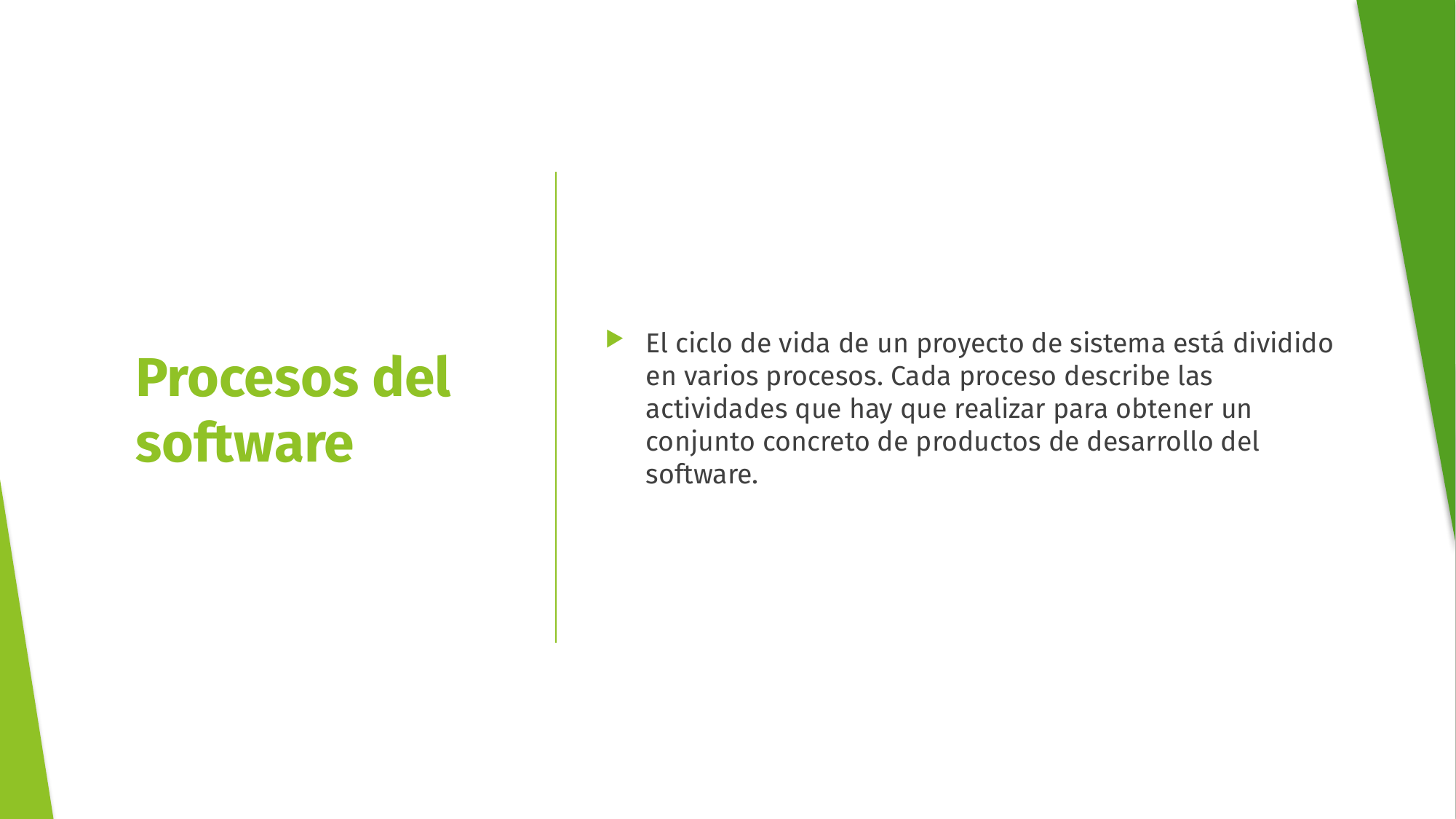

El ciclo de vida de un proyecto de sistema está dividido en varios procesos. Cada proceso describe las actividades que hay que realizar para obtener un conjunto concreto de productos de desarrollo del software.
# Procesos del software